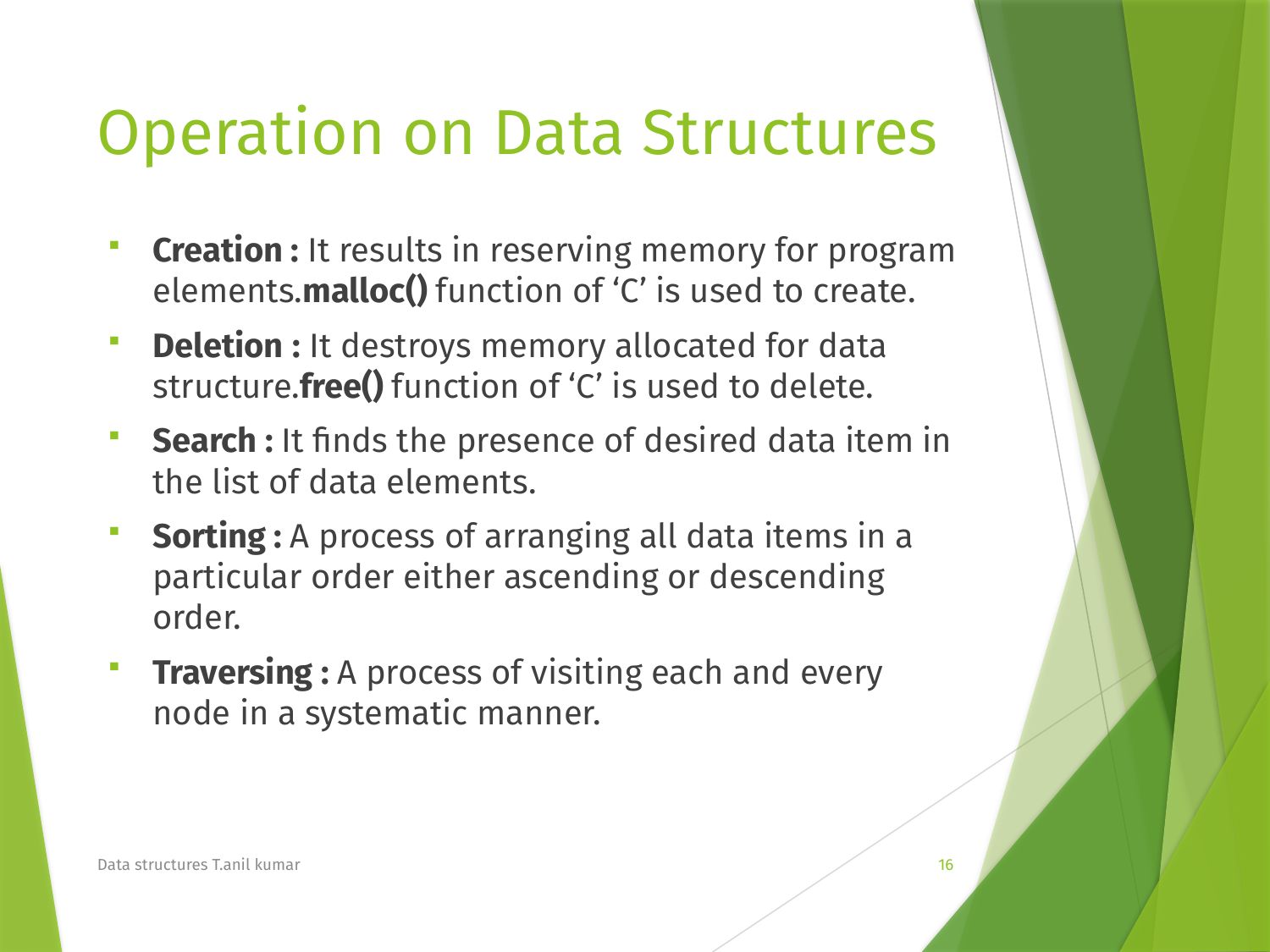

# Operation on Data Structures
Creation : It results in reserving memory for program elements.malloc() function of ‘C’ is used to create.
Deletion : It destroys memory allocated for data structure.free() function of ‘C’ is used to delete.
Search : It finds the presence of desired data item in the list of data elements.
Sorting : A process of arranging all data items in a particular order either ascending or descending order.
Traversing : A process of visiting each and every node in a systematic manner.
Data structures T.anil kumar
16